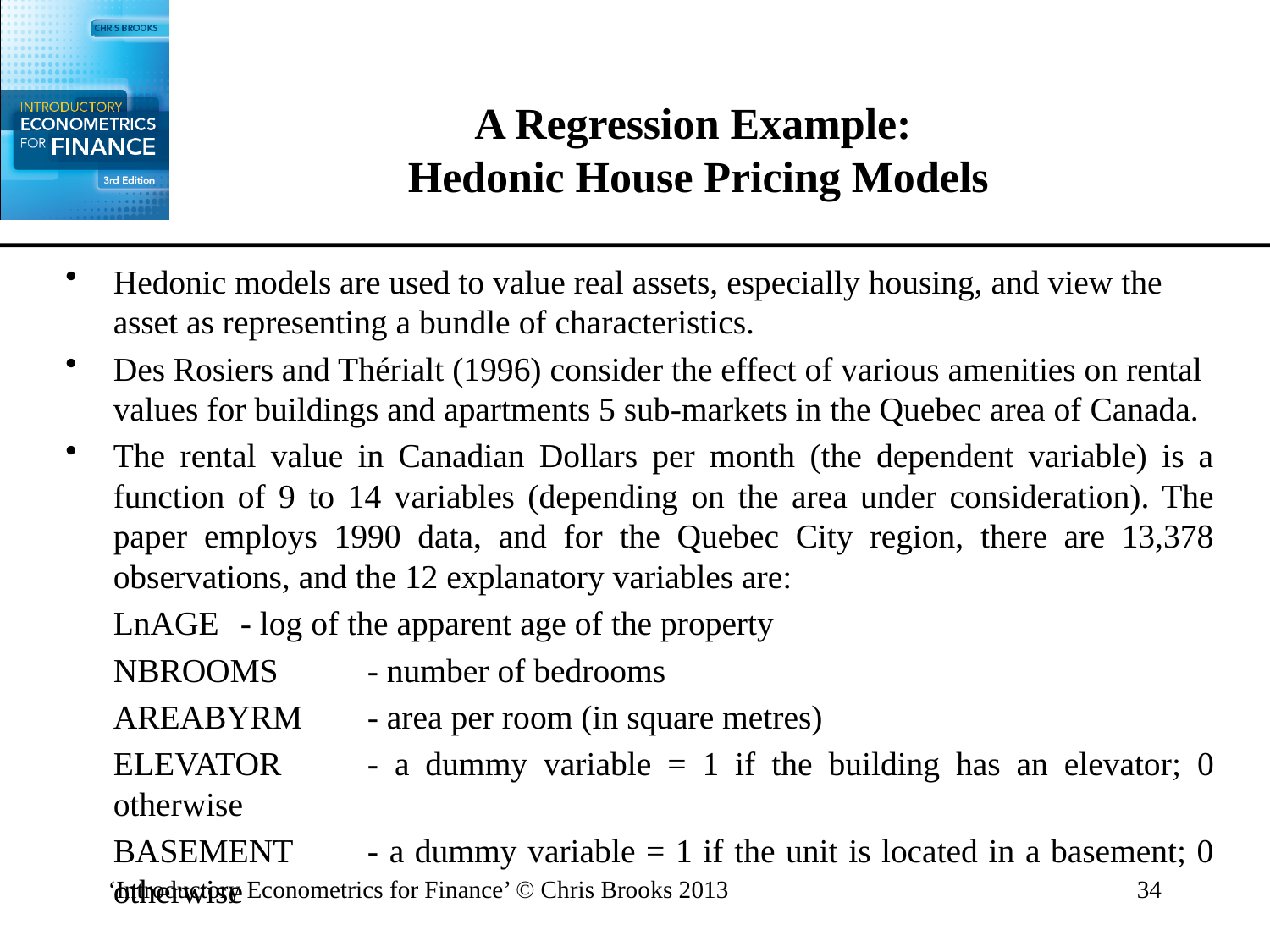

# A Regression Example: Hedonic House Pricing Models
Hedonic models are used to value real assets, especially housing, and view the asset as representing a bundle of characteristics.
Des Rosiers and Thérialt (1996) consider the effect of various amenities on rental values for buildings and apartments 5 sub-markets in the Quebec area of Canada.
The rental value in Canadian Dollars per month (the dependent variable) is a function of 9 to 14 variables (depending on the area under consideration). The paper employs 1990 data, and for the Quebec City region, there are 13,378 observations, and the 12 explanatory variables are:
	LnAGE	- log of the apparent age of the property
	NBROOMS	- number of bedrooms
	AREABYRM	- area per room (in square metres)
	ELEVATOR	- a dummy variable = 1 if the building has an elevator; 0 otherwise
	BASEMENT	- a dummy variable = 1 if the unit is located in a basement; 0 otherwise

‘Introductory Econometrics for Finance’ © Chris Brooks 2013
34